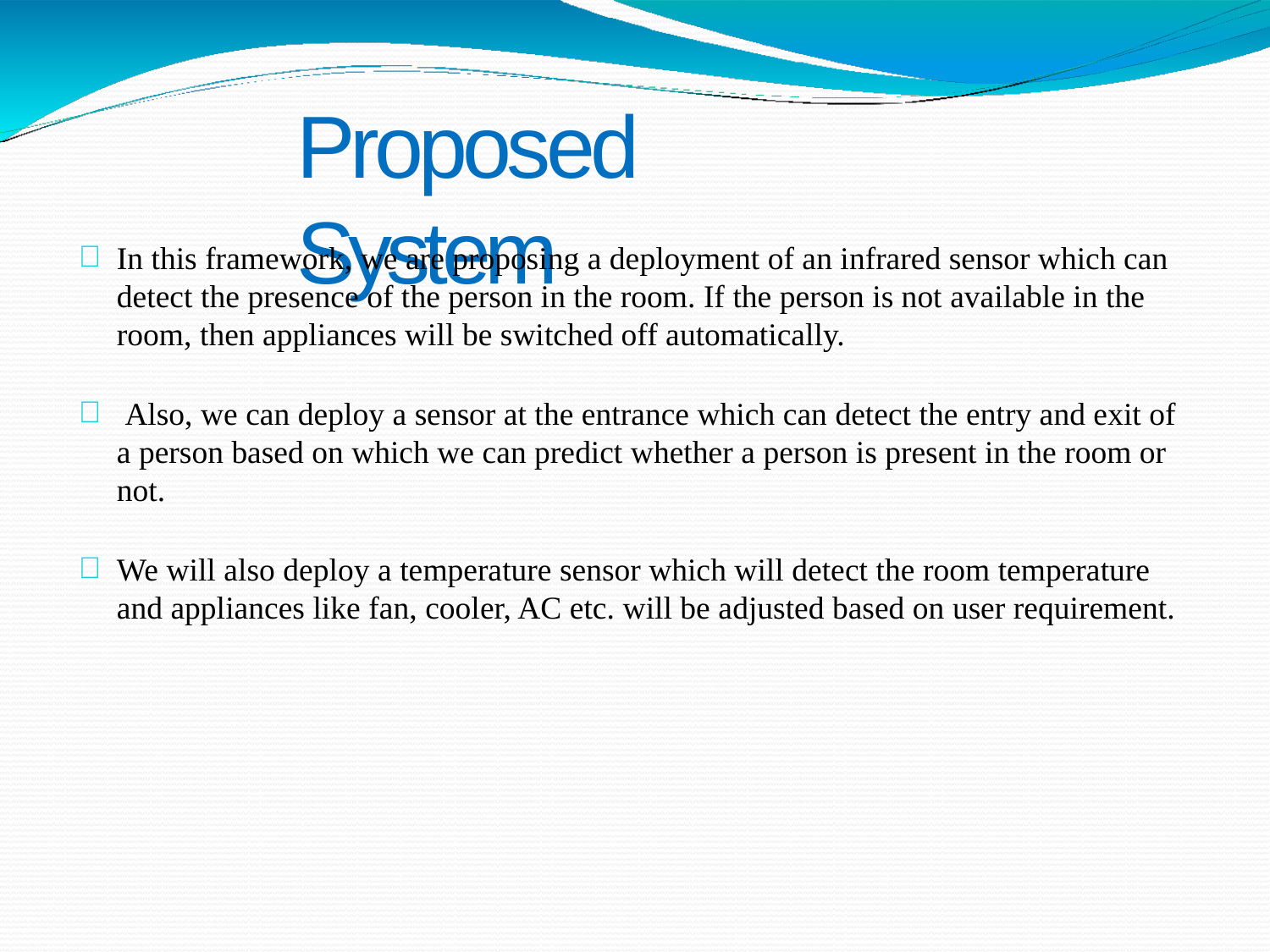

# Proposed System
In this framework, we are proposing a deployment of an infrared sensor which can detect the presence of the person in the room. If the person is not available in the room, then appliances will be switched off automatically.

 Also, we can deploy a sensor at the entrance which can detect the entry and exit of a person based on which we can predict whether a person is present in the room or not.

We will also deploy a temperature sensor which will detect the room temperature and appliances like fan, cooler, AC etc. will be adjusted based on user requirement.